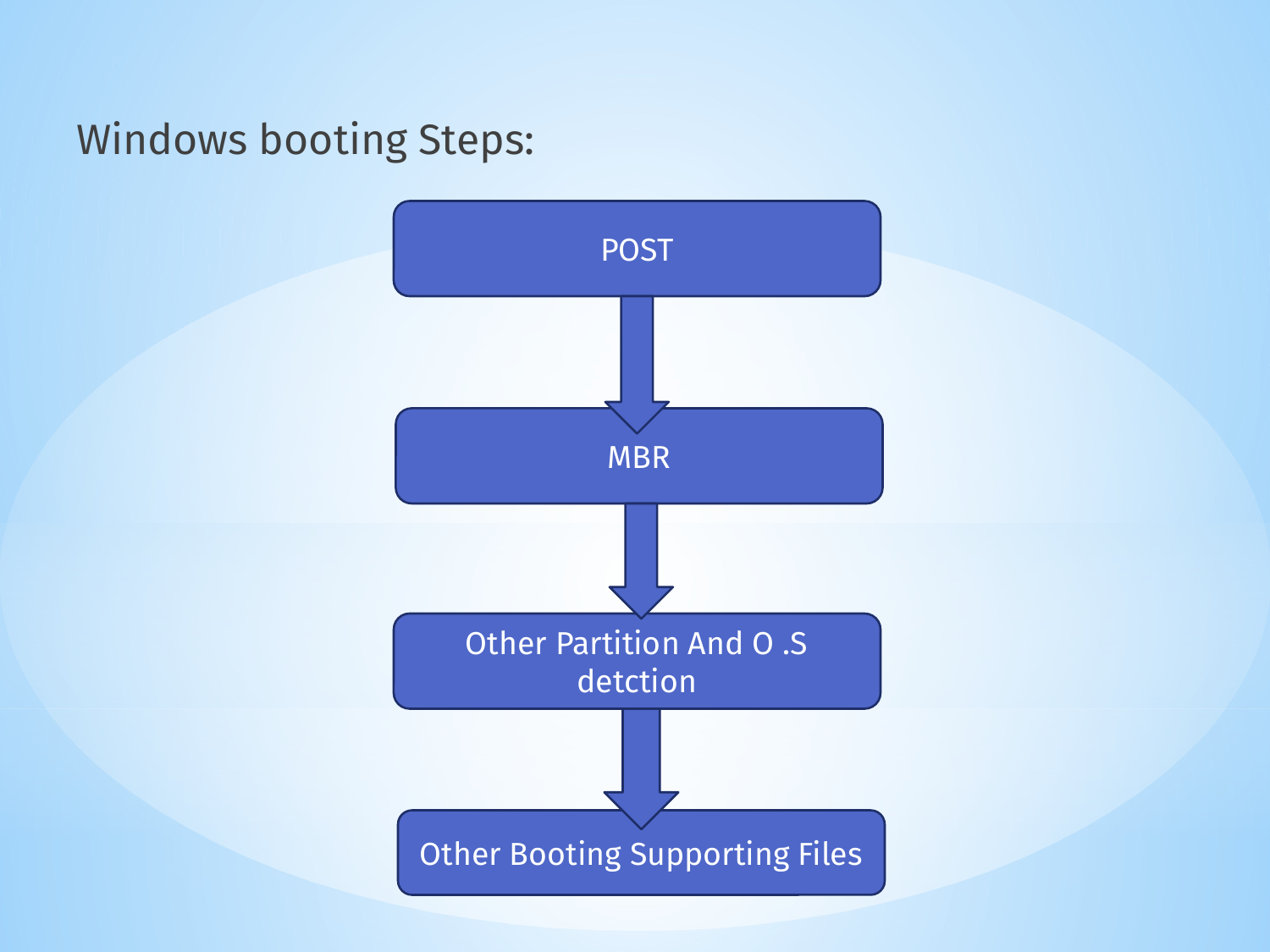

Windows booting Steps:
POST

MBR

Other Partition And O .S detction

Other Booting Supporting Files